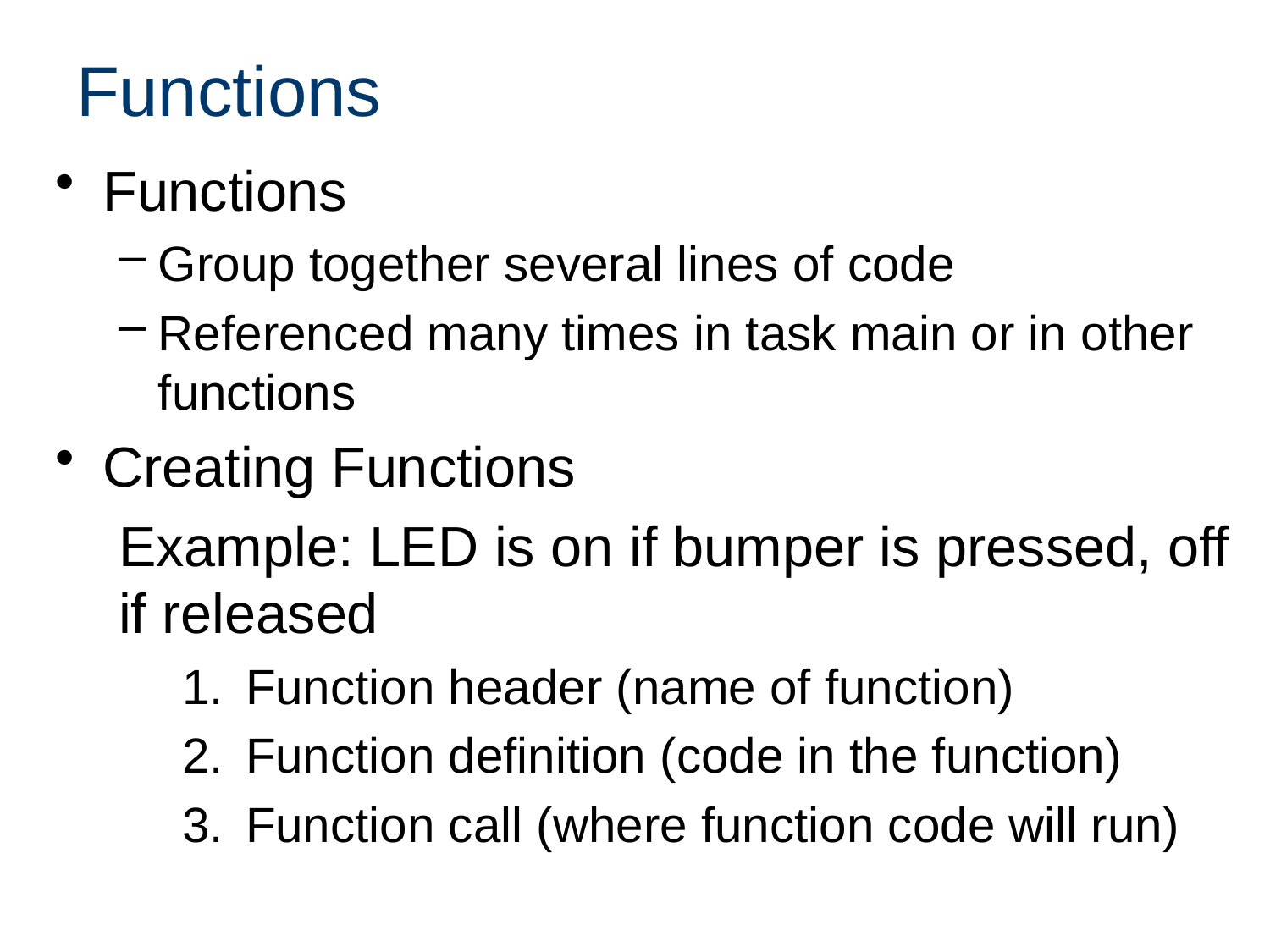

# Functions
Functions
Group together several lines of code
Referenced many times in task main or in other functions
Creating Functions
Example: LED is on if bumper is pressed, off if released
Function header (name of function)
Function definition (code in the function)
Function call (where function code will run)